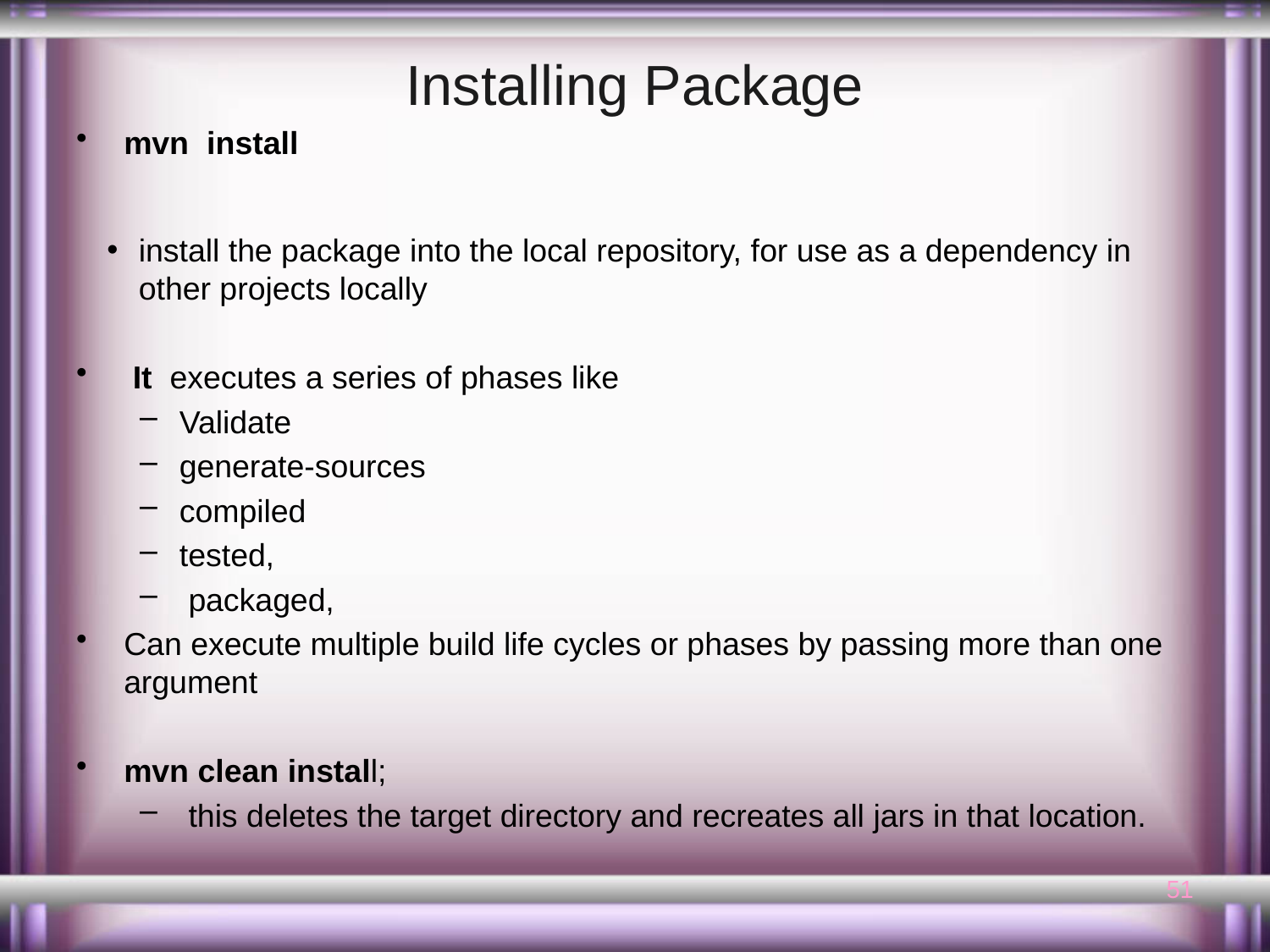

# Installing Package
mvn  install

install the package into the local repository, for use as a dependency in other projects locally

 It  executes a series of phases like
Validate
generate-sources
compiled
tested,
 packaged,
Can execute multiple build life cycles or phases by passing more than one argument

mvn clean install;
 this deletes the target directory and recreates all jars in that location.
51